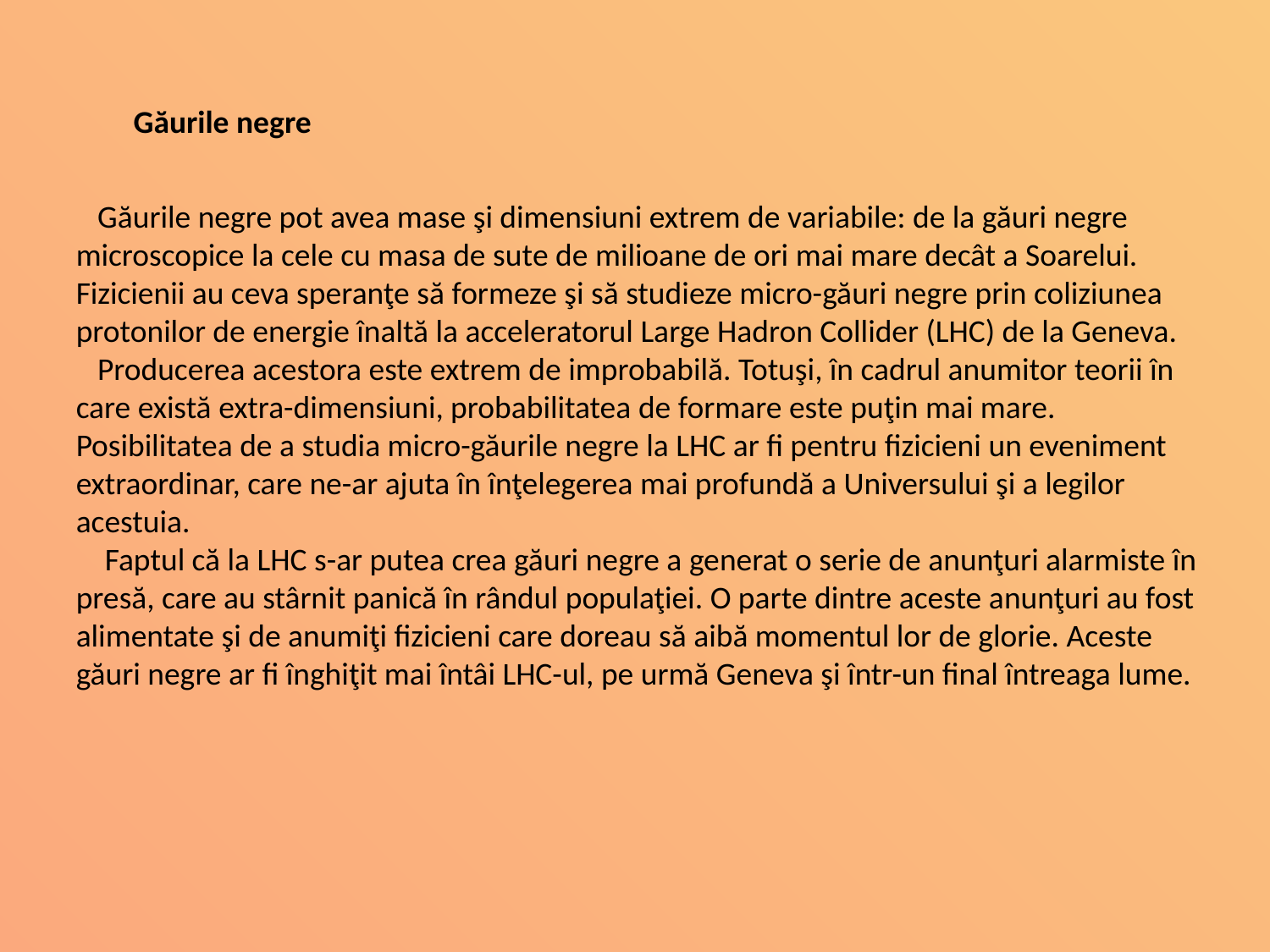

Găurile negre
   Găurile negre pot avea mase şi dimensiuni extrem de variabile: de la găuri negre microscopice la cele cu masa de sute de milioane de ori mai mare decât a Soarelui. Fizicienii au ceva speranţe să formeze şi să studieze micro-găuri negre prin coliziunea protonilor de energie înaltă la acceleratorul Large Hadron Collider (LHC) de la Geneva.
   Producerea acestora este extrem de improbabilă. Totuşi, în cadrul anumitor teorii în care există extra-dimensiuni, probabilitatea de formare este puţin mai mare. Posibilitatea de a studia micro-găurile negre la LHC ar fi pentru fizicieni un eveniment extraordinar, care ne-ar ajuta în înţelegerea mai profundă a Universului şi a legilor acestuia.
    Faptul că la LHC s-ar putea crea găuri negre a generat o serie de anunţuri alarmiste în presă, care au stârnit panică în rândul populaţiei. O parte dintre aceste anunţuri au fost alimentate şi de anumiţi fizicieni care doreau să aibă momentul lor de glorie. Aceste găuri negre ar fi înghiţit mai întâi LHC-ul, pe urmă Geneva şi într-un final întreaga lume.